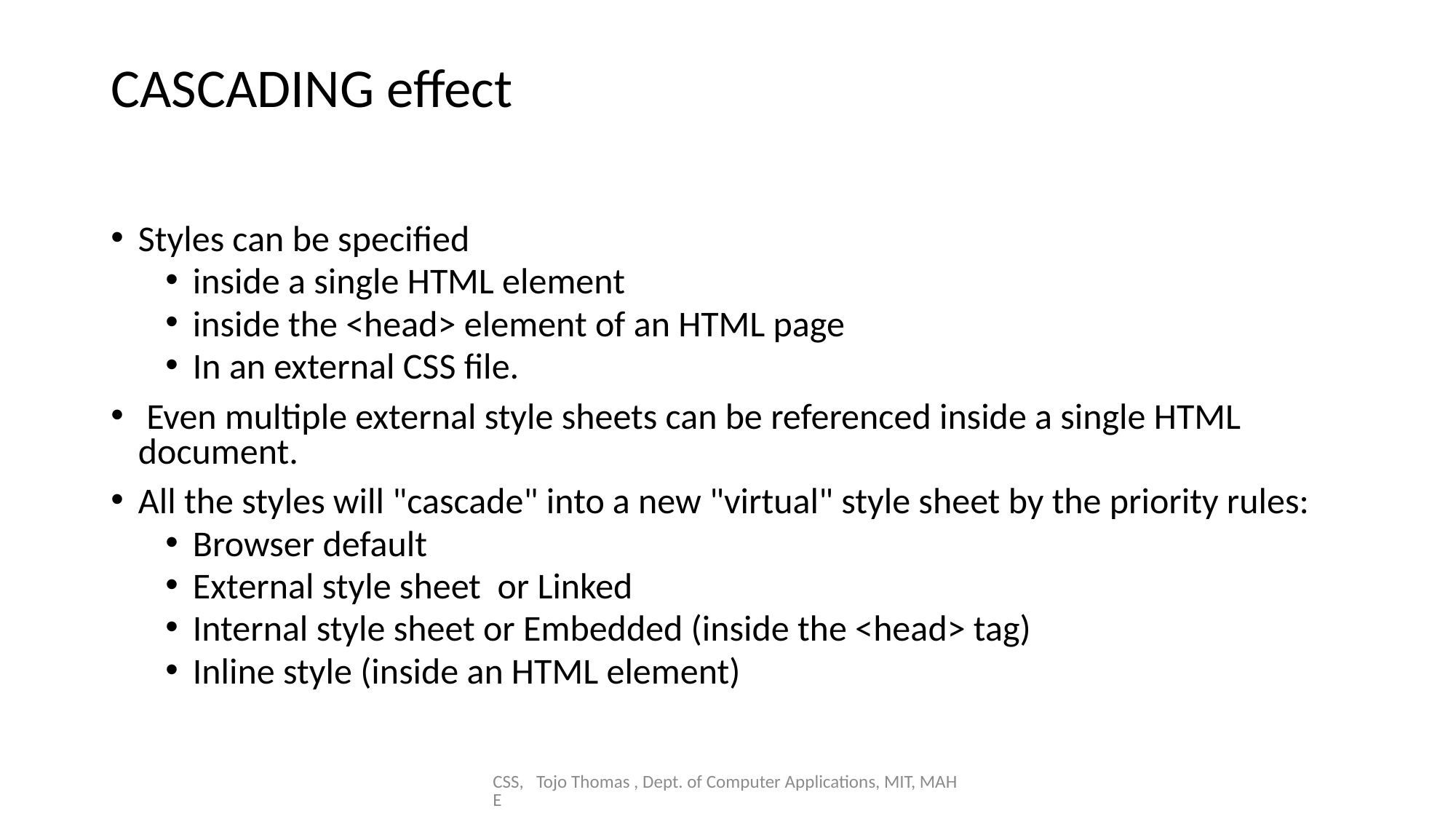

# CASCADING effect
Styles can be specified
inside a single HTML element
inside the <head> element of an HTML page
In an external CSS file.
 Even multiple external style sheets can be referenced inside a single HTML document.
All the styles will "cascade" into a new "virtual" style sheet by the priority rules:
Browser default
External style sheet  or Linked
Internal style sheet or Embedded (inside the <head> tag)
Inline style (inside an HTML element)
CSS,   Tojo Thomas , Dept. of Computer Applications, MIT, MAHE